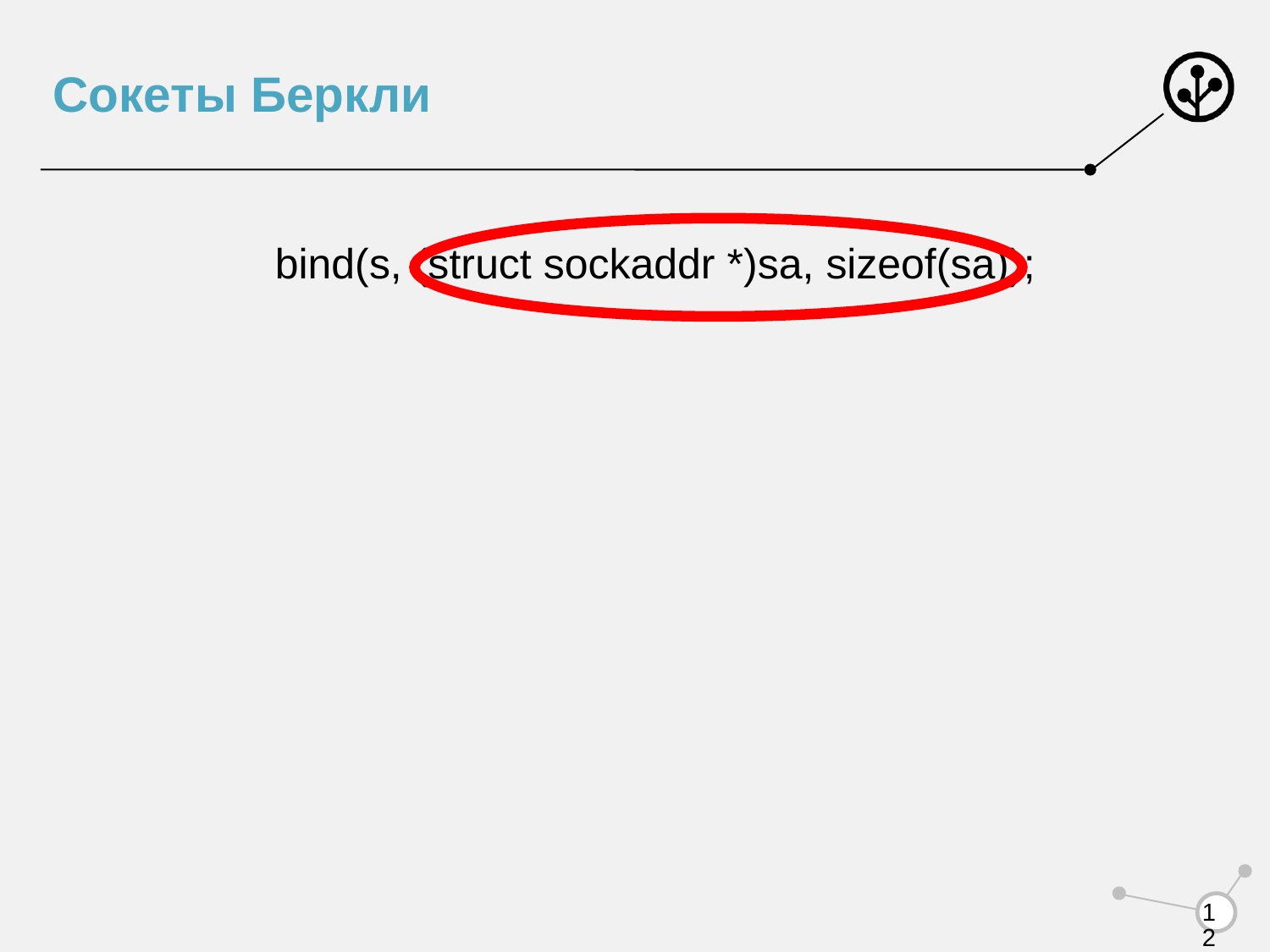

# Сокеты Беркли

bind(s, (struct sockaddr *)sa, sizeof(sa));
12